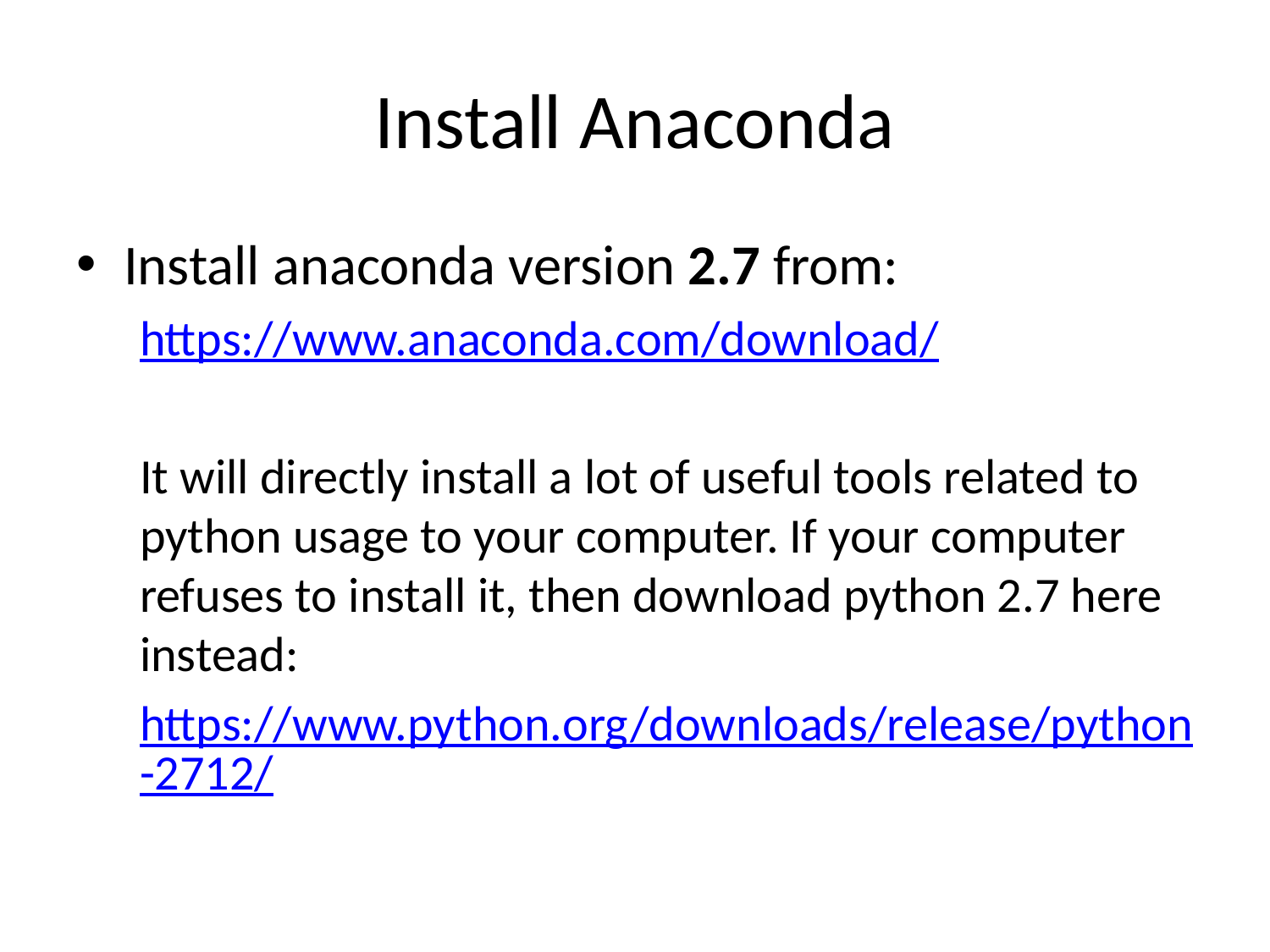

# Install Anaconda
Install anaconda version 2.7 from:
https://www.anaconda.com/download/

It will directly install a lot of useful tools related to python usage to your computer. If your computer refuses to install it, then download python 2.7 here instead:
https://www.python.org/downloads/release/python-2712/